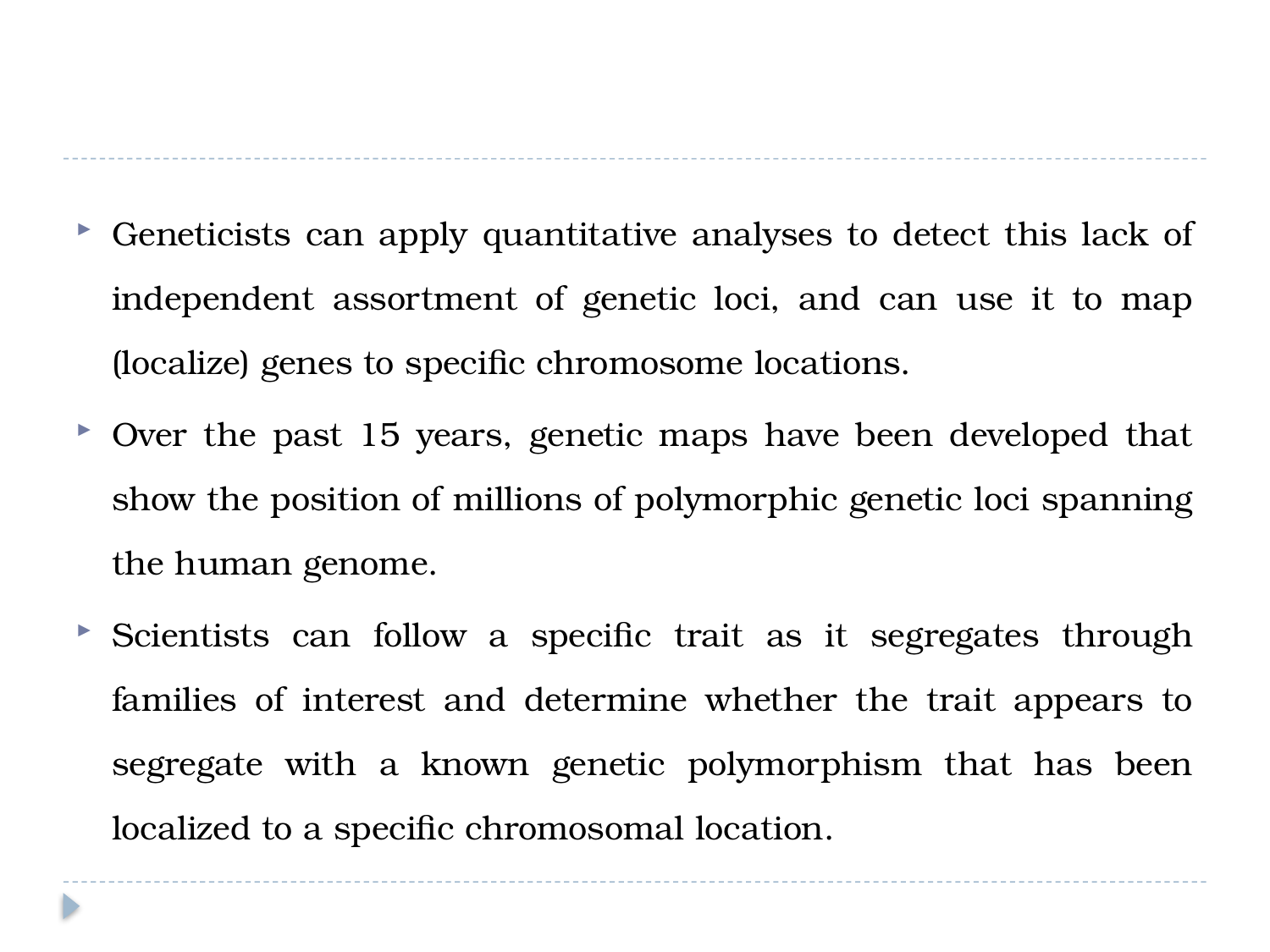

#
Geneticists can apply quantitative analyses to detect this lack of independent assortment of genetic loci, and can use it to map (localize) genes to specific chromosome locations.
Over the past 15 years, genetic maps have been developed that show the position of millions of polymorphic genetic loci spanning the human genome.
Scientists can follow a specific trait as it segregates through families of interest and determine whether the trait appears to segregate with a known genetic polymorphism that has been localized to a specific chromosomal location.